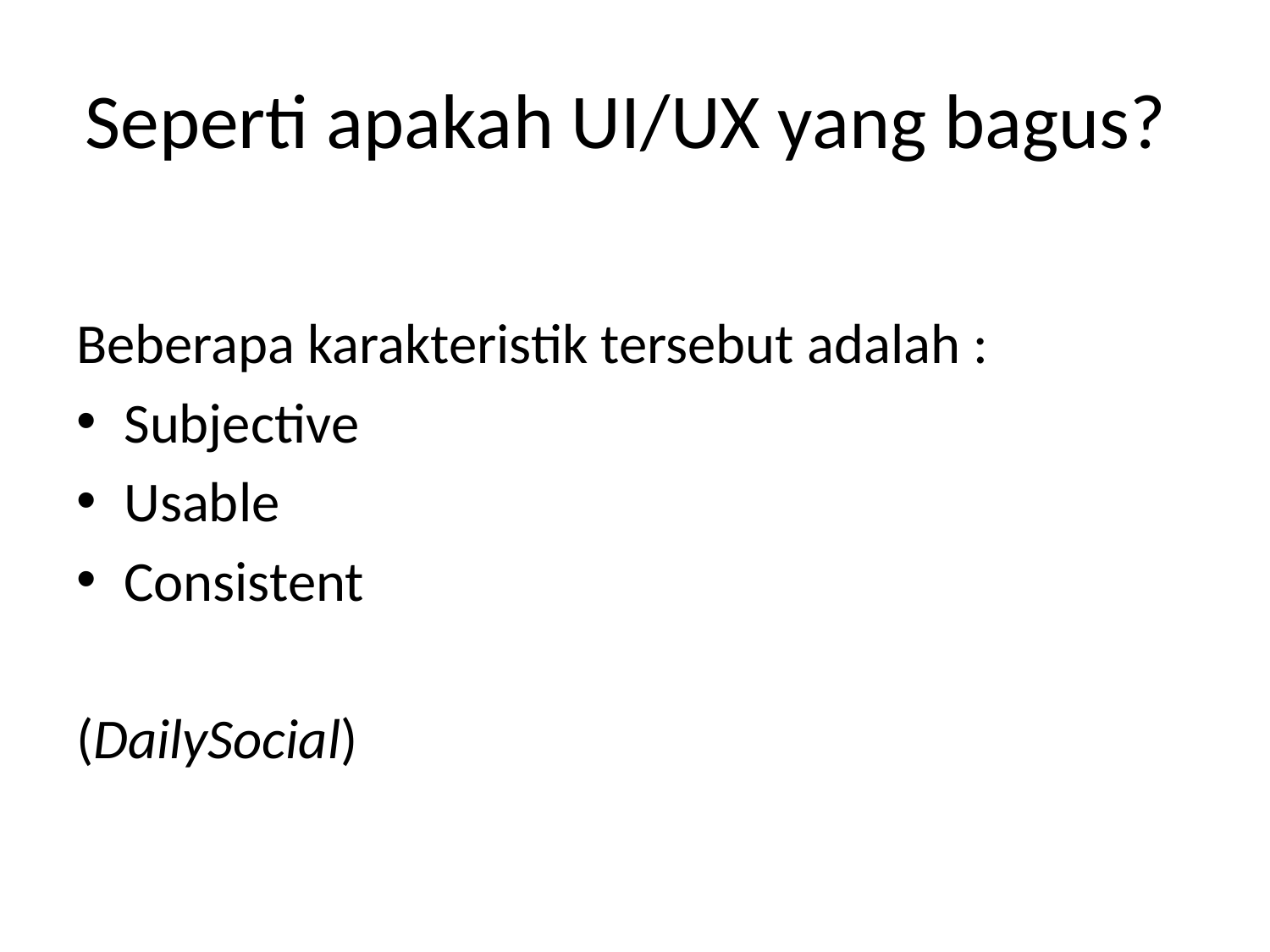

# Seperti apakah UI/UX yang bagus?

Beberapa karakteristik tersebut adalah :
Subjective
Usable
Consistent

(DailySocial)